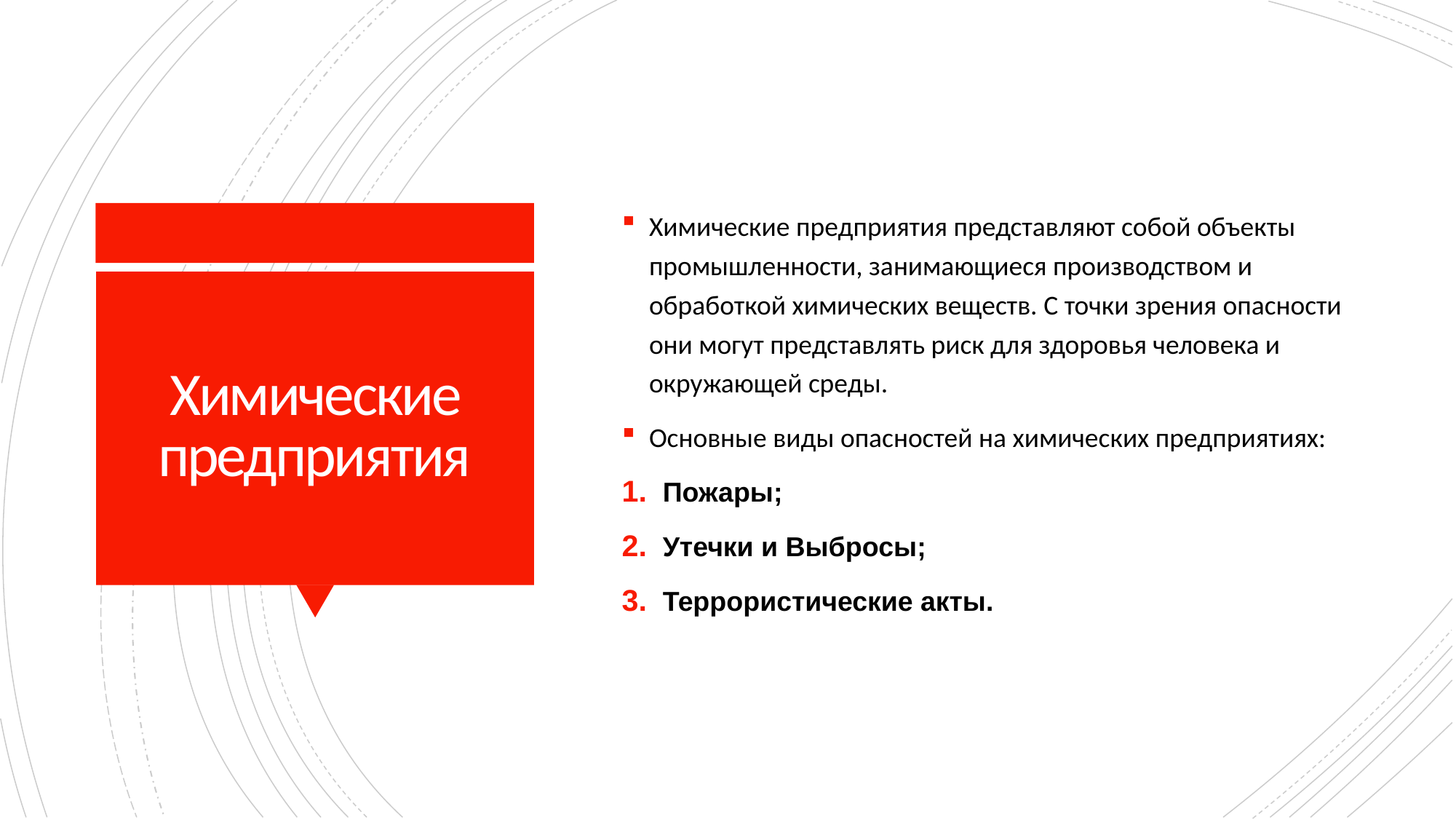

Химические предприятия представляют собой объекты промышленности, занимающиеся производством и обработкой химических веществ. С точки зрения опасности они могут представлять риск для здоровья человека и окружающей среды.
Основные виды опасностей на химических предприятиях:
Пожары;
Утечки и Выбросы;
Террористические акты.
# Химические предприятия